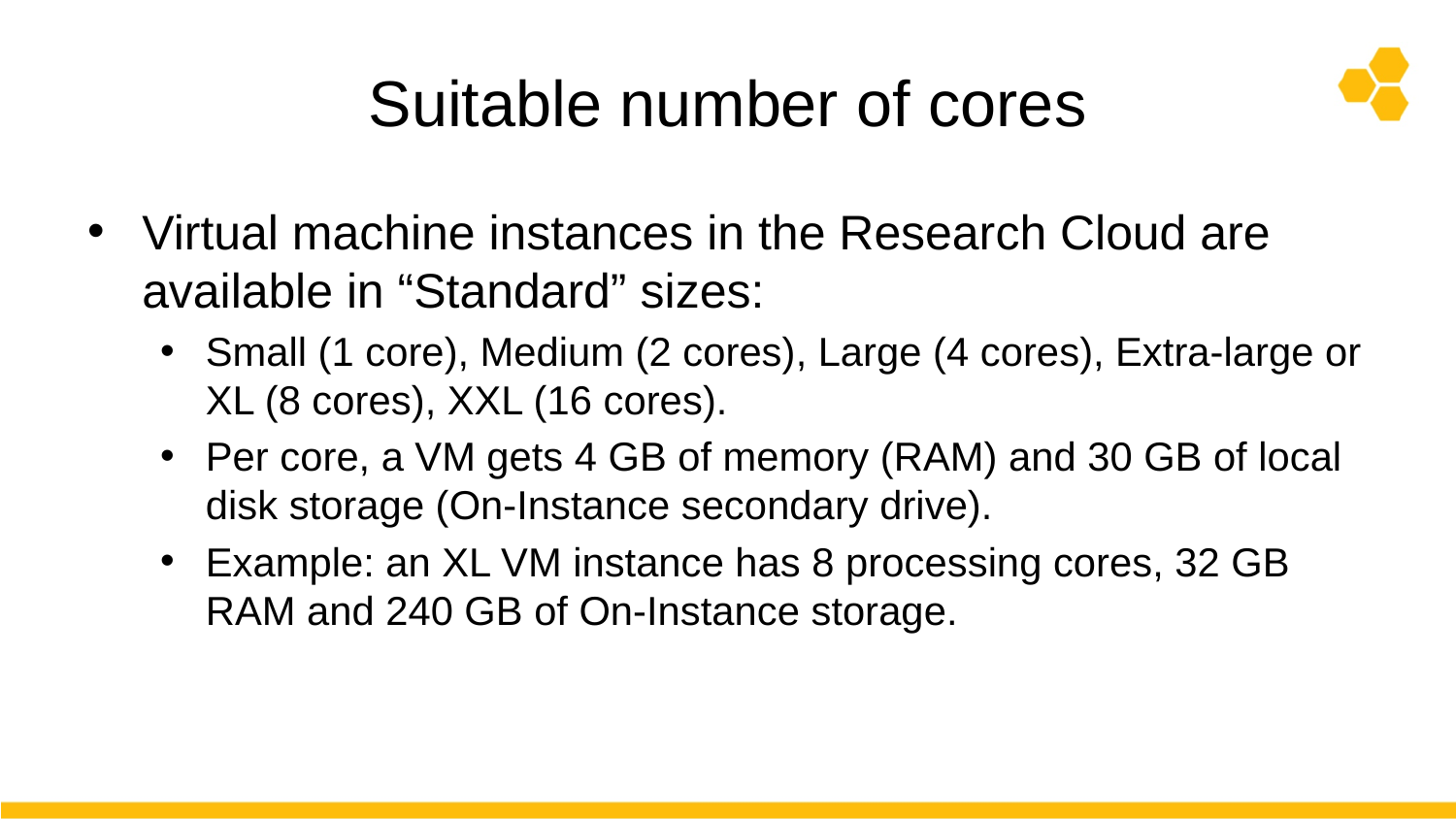

# Suitable number of cores
Virtual machine instances in the Research Cloud are available in “Standard” sizes:
Small (1 core), Medium (2 cores), Large (4 cores), Extra-large or XL (8 cores), XXL (16 cores).
Per core, a VM gets 4 GB of memory (RAM) and 30 GB of local disk storage (On-Instance secondary drive).
Example: an XL VM instance has 8 processing cores, 32 GB RAM and 240 GB of On-Instance storage.